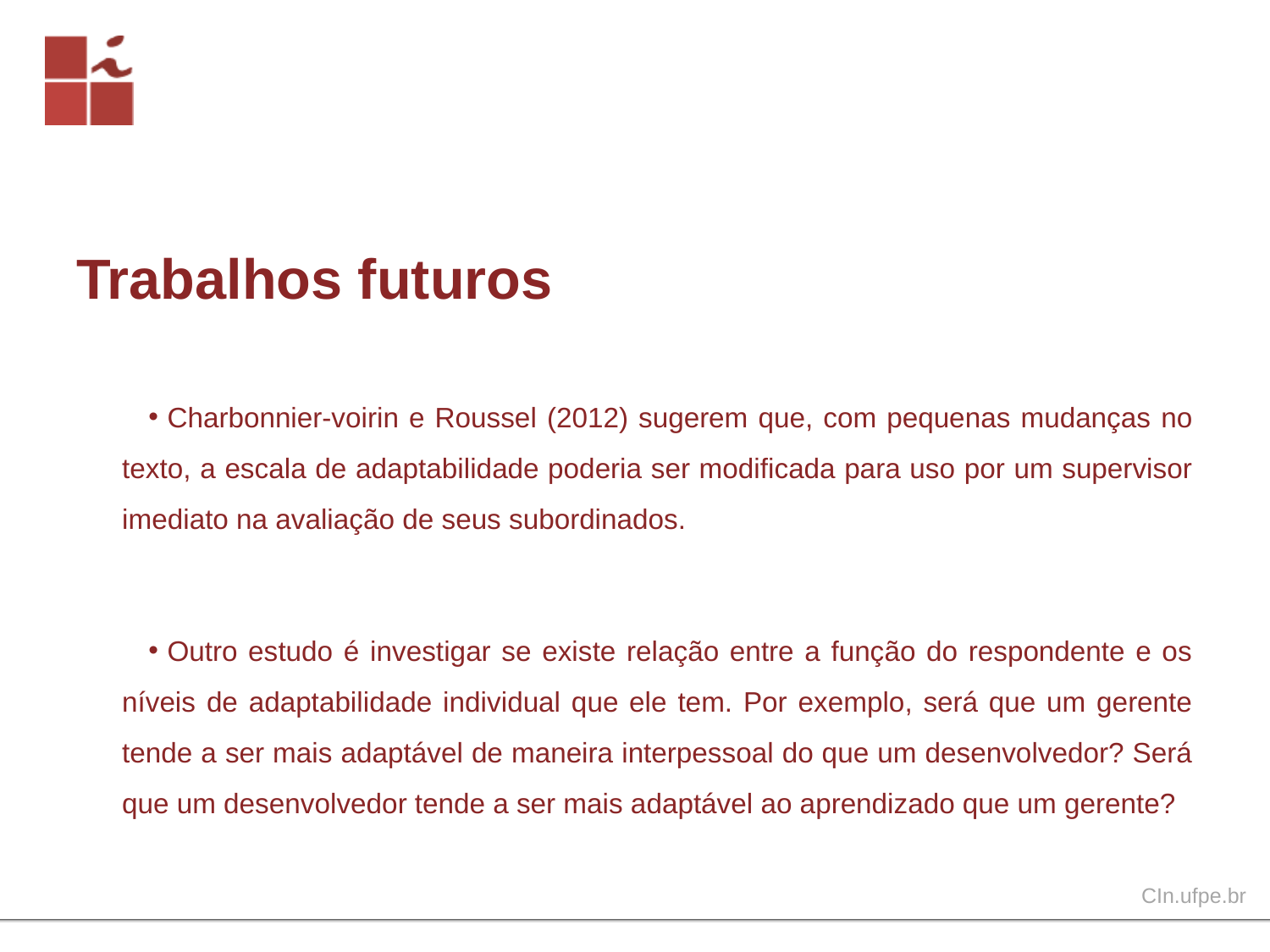

# Trabalhos futuros
Charbonnier-voirin e Roussel (2012) sugerem que, com pequenas mudanças no texto, a escala de adaptabilidade poderia ser modificada para uso por um supervisor imediato na avaliação de seus subordinados.

Outro estudo é investigar se existe relação entre a função do respondente e os níveis de adaptabilidade individual que ele tem. Por exemplo, será que um gerente tende a ser mais adaptável de maneira interpessoal do que um desenvolvedor? Será que um desenvolvedor tende a ser mais adaptável ao aprendizado que um gerente?